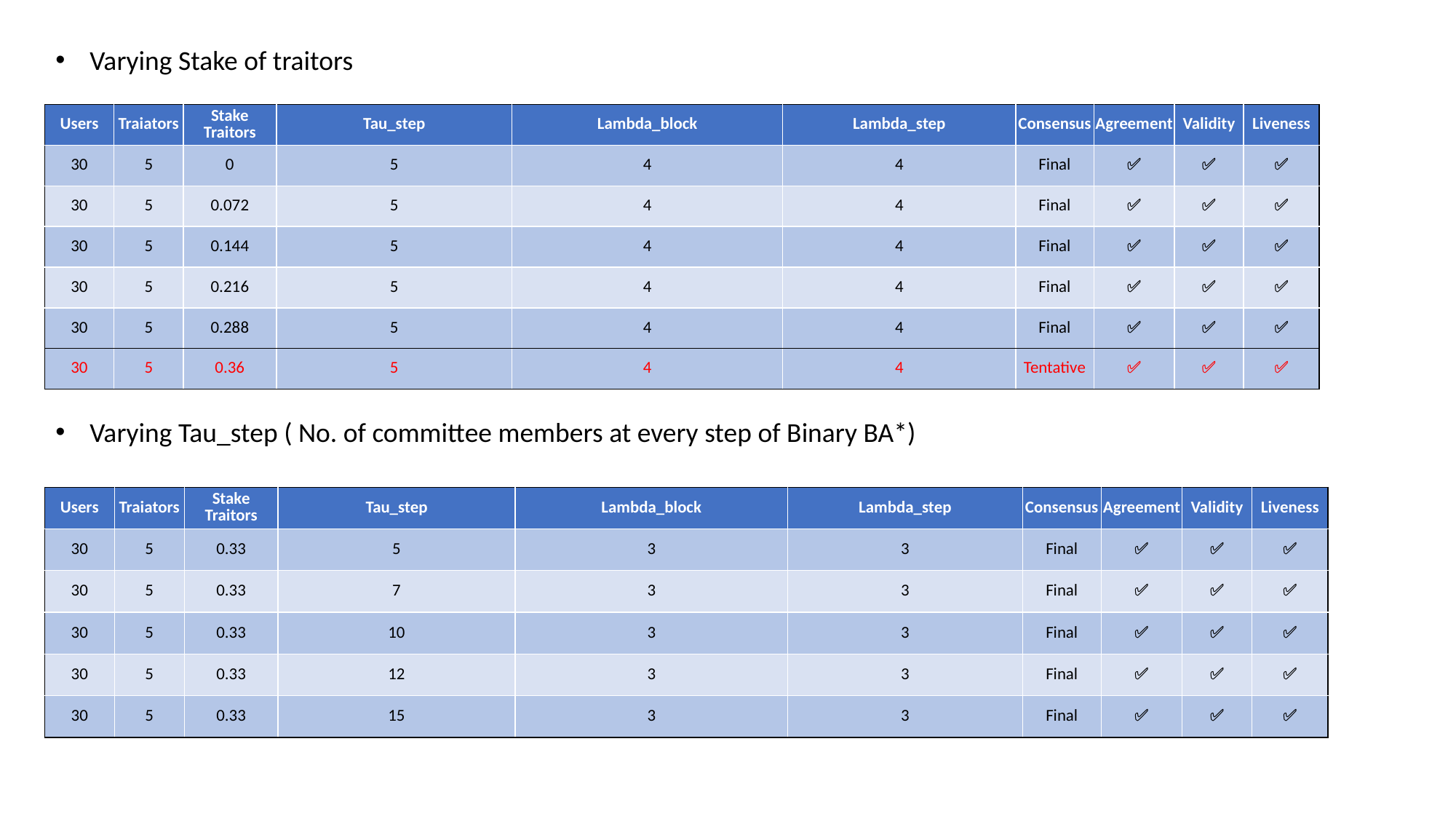

Varying Stake of traitors
| Users | Traiators | Stake Traitors | Tau\_step | Lambda\_block | Lambda\_step | Consensus | Agreement | Validity | Liveness |
| --- | --- | --- | --- | --- | --- | --- | --- | --- | --- |
| 30 | 5 | 0 | 5 | 4 | 4 | Final | ✅ | ✅ | ✅ |
| 30 | 5 | 0.072 | 5 | 4 | 4 | Final | ✅ | ✅ | ✅ |
| 30 | 5 | 0.144 | 5 | 4 | 4 | Final | ✅ | ✅ | ✅ |
| 30 | 5 | 0.216 | 5 | 4 | 4 | Final | ✅ | ✅ | ✅ |
| 30 | 5 | 0.288 | 5 | 4 | 4 | Final | ✅ | ✅ | ✅ |
| 30 | 5 | 0.36 | 5 | 4 | 4 | Tentative | ✅ | ✅ | ✅ |
Varying Tau_step ( No. of committee members at every step of Binary BA*)
| Users | Traiators | Stake Traitors | Tau\_step | Lambda\_block | Lambda\_step | Consensus | Agreement | Validity | Liveness |
| --- | --- | --- | --- | --- | --- | --- | --- | --- | --- |
| 30 | 5 | 0.33 | 5 | 3 | 3 | Final | ✅ | ✅ | ✅ |
| 30 | 5 | 0.33 | 7 | 3 | 3 | Final | ✅ | ✅ | ✅ |
| 30 | 5 | 0.33 | 10 | 3 | 3 | Final | ✅ | ✅ | ✅ |
| 30 | 5 | 0.33 | 12 | 3 | 3 | Final | ✅ | ✅ | ✅ |
| 30 | 5 | 0.33 | 15 | 3 | 3 | Final | ✅ | ✅ | ✅ |